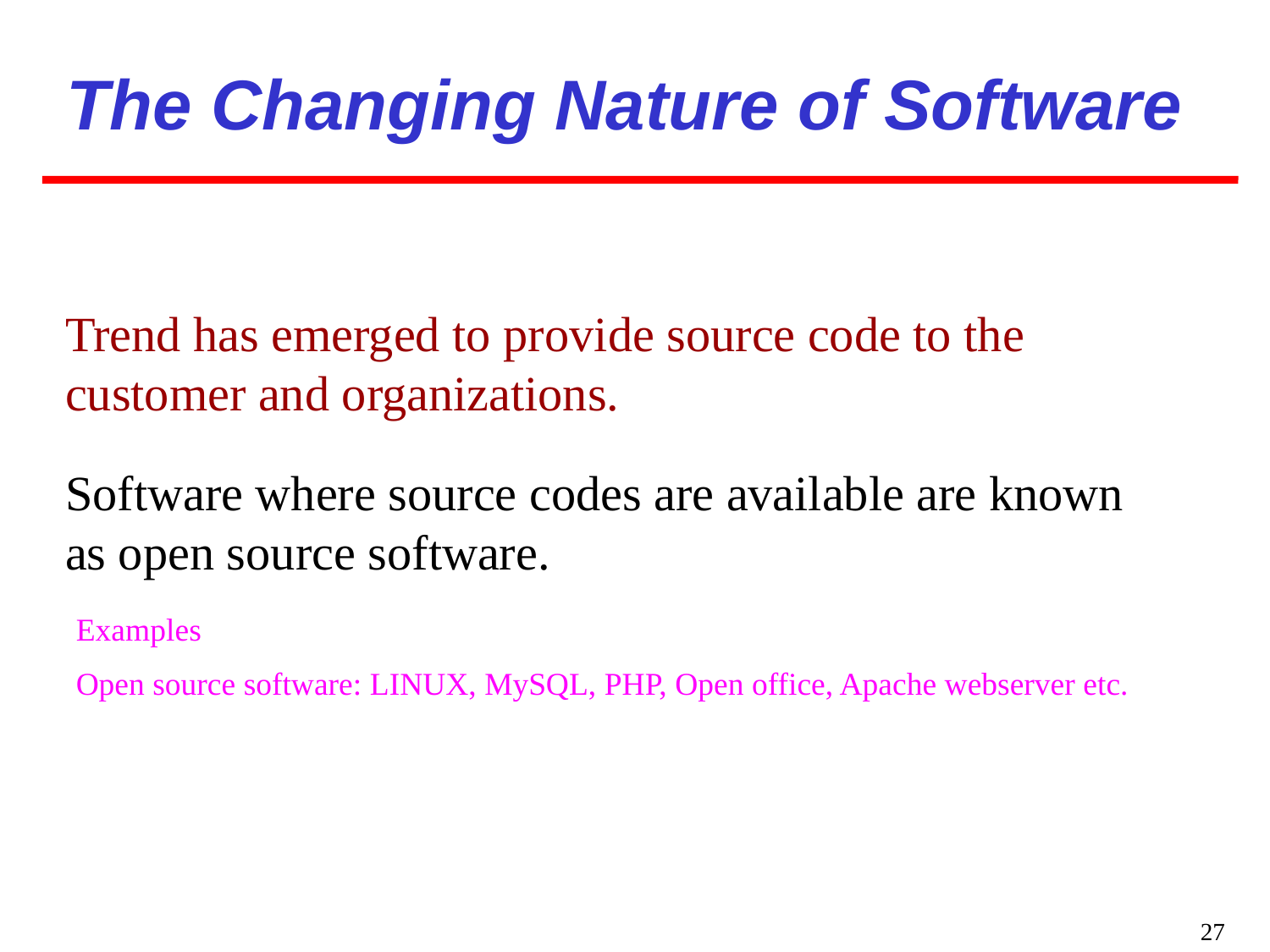

The Changing Nature of Software

Trend has emerged to provide source code to the customer and organizations.
Software where source codes are available are known as open source software.
Examples
Open source software: LINUX, MySQL, PHP, Open office, Apache webserver etc.
27